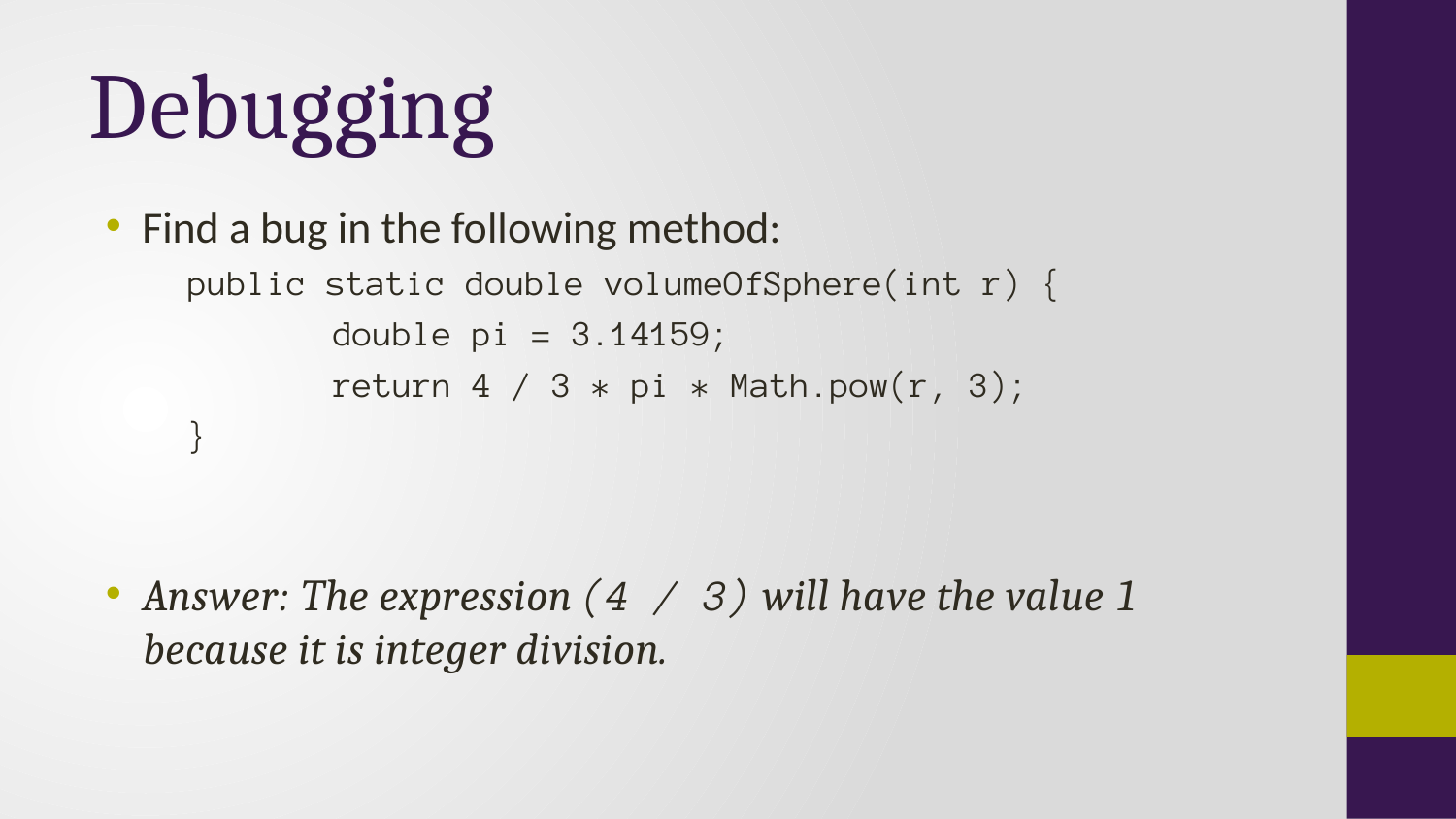

# Debugging
Find a bug in the following method:
public static double volumeOfSphere(int r) {
	double pi = 3.14159;
	return 4 / 3 * pi * Math.pow(r, 3);
}

Answer: The expression (4 / 3) will have the value 1 because it is integer division.